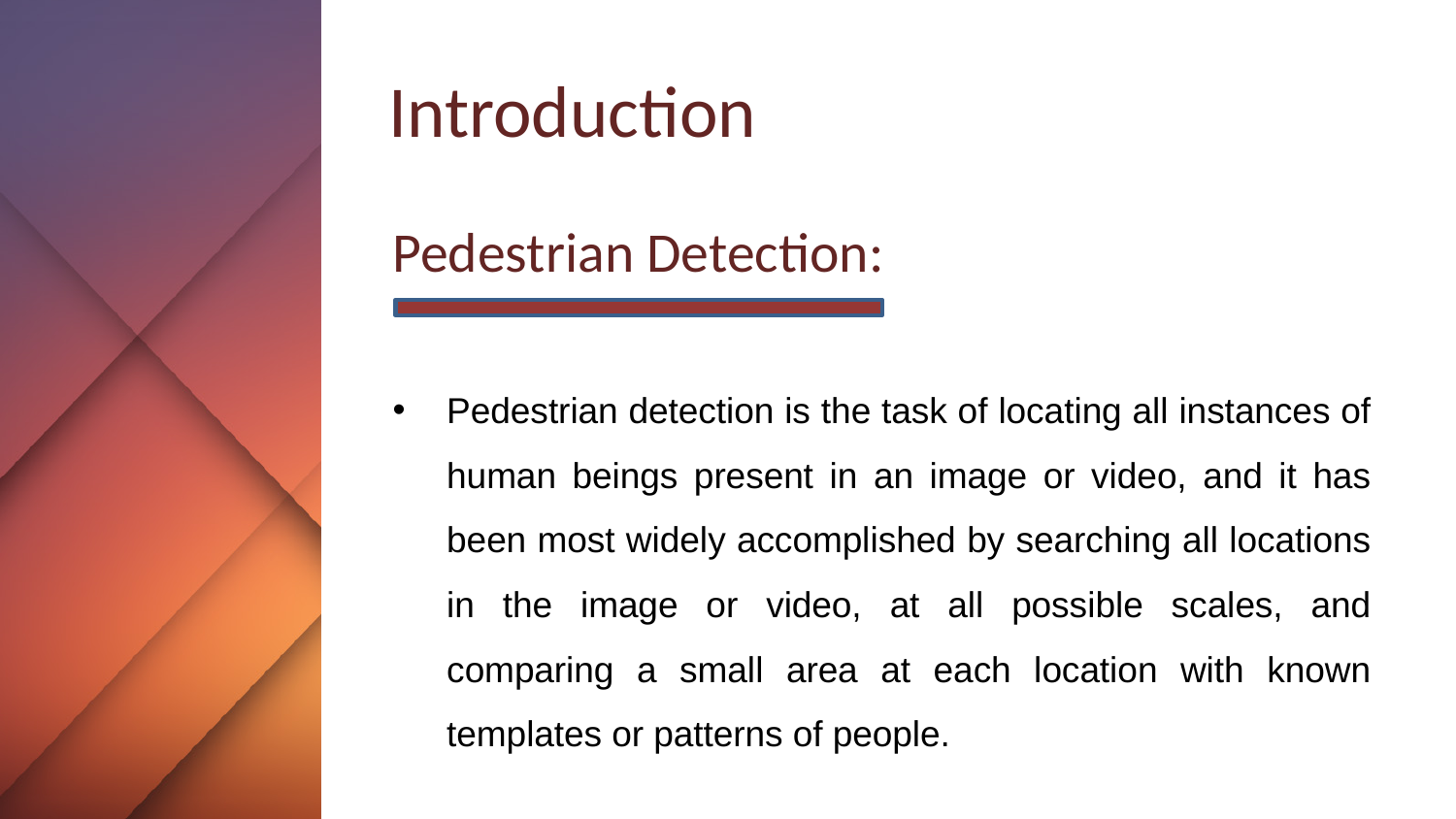

# Introduction
Pedestrian Detection:

Pedestrian detection is the task of locating all instances of human beings present in an image or video, and it has been most widely accomplished by searching all locations in the image or video, at all possible scales, and comparing a small area at each location with known templates or patterns of people.